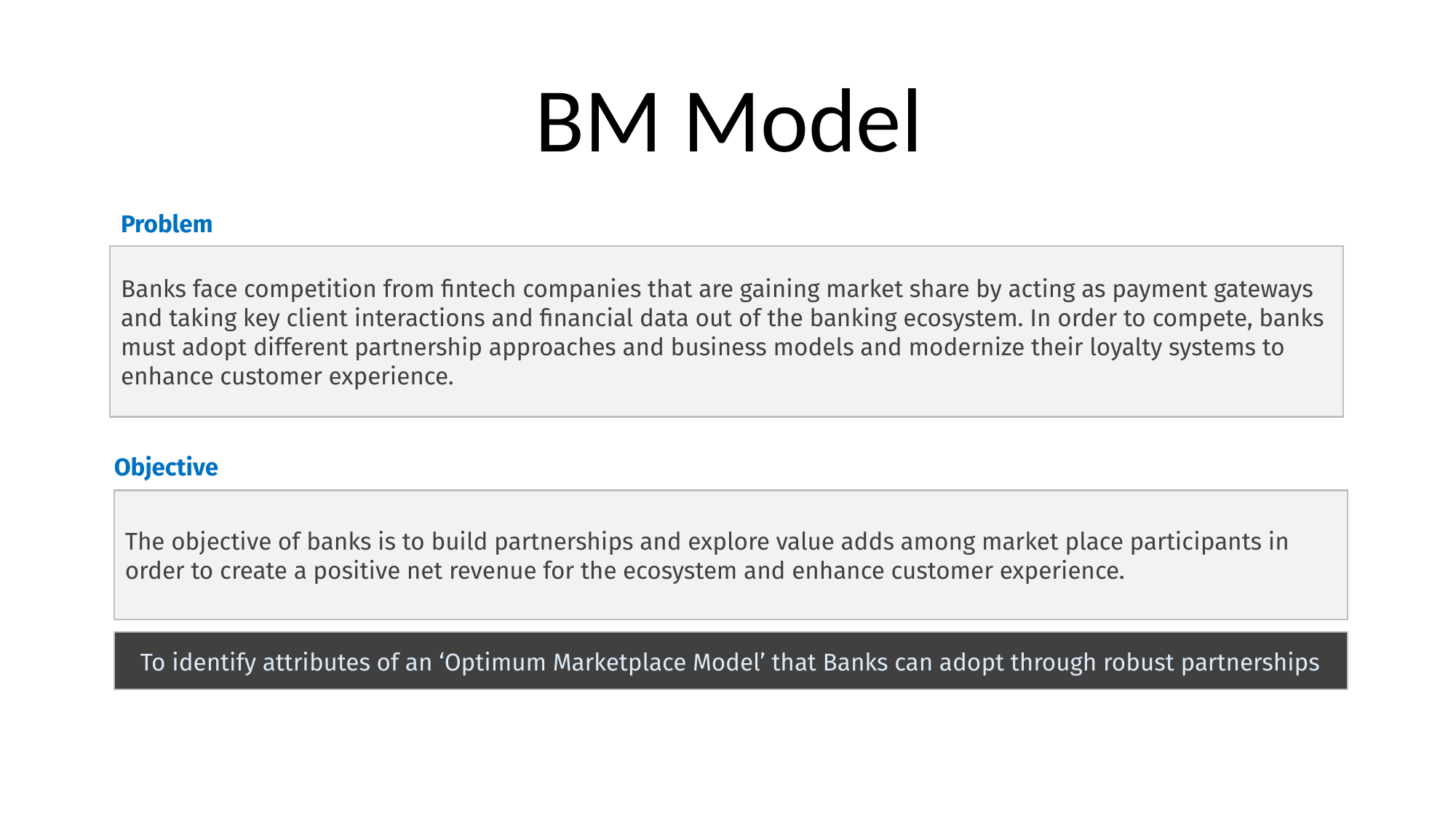

# BM Model
Problem
Banks face competition from fintech companies that are gaining market share by acting as payment gateways and taking key client interactions and financial data out of the banking ecosystem. In order to compete, banks must adopt different partnership approaches and business models and modernize their loyalty systems to enhance customer experience.
Objective
The objective of banks is to build partnerships and explore value adds among market place participants in order to create a positive net revenue for the ecosystem and enhance customer experience.
To identify attributes of an ‘Optimum Marketplace Model’ that Banks can adopt through robust partnerships